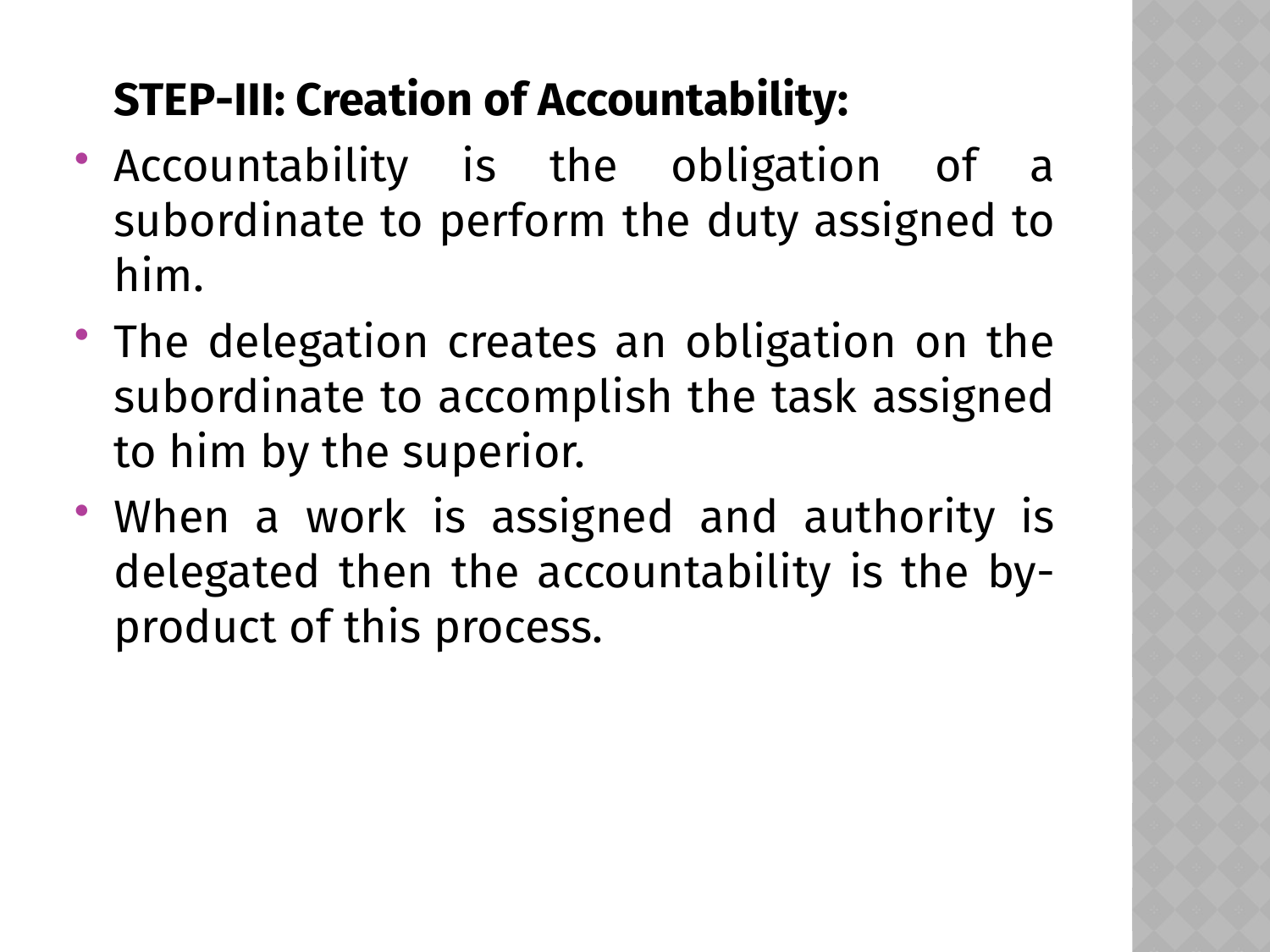

STEP-III: Creation of Accountability:
Accountability is the obligation of a subordinate to perform the duty assigned to him.
The delegation creates an obligation on the subordinate to accomplish the task assigned to him by the superior.
When a work is assigned and authority is delegated then the accountability is the by-product of this process.